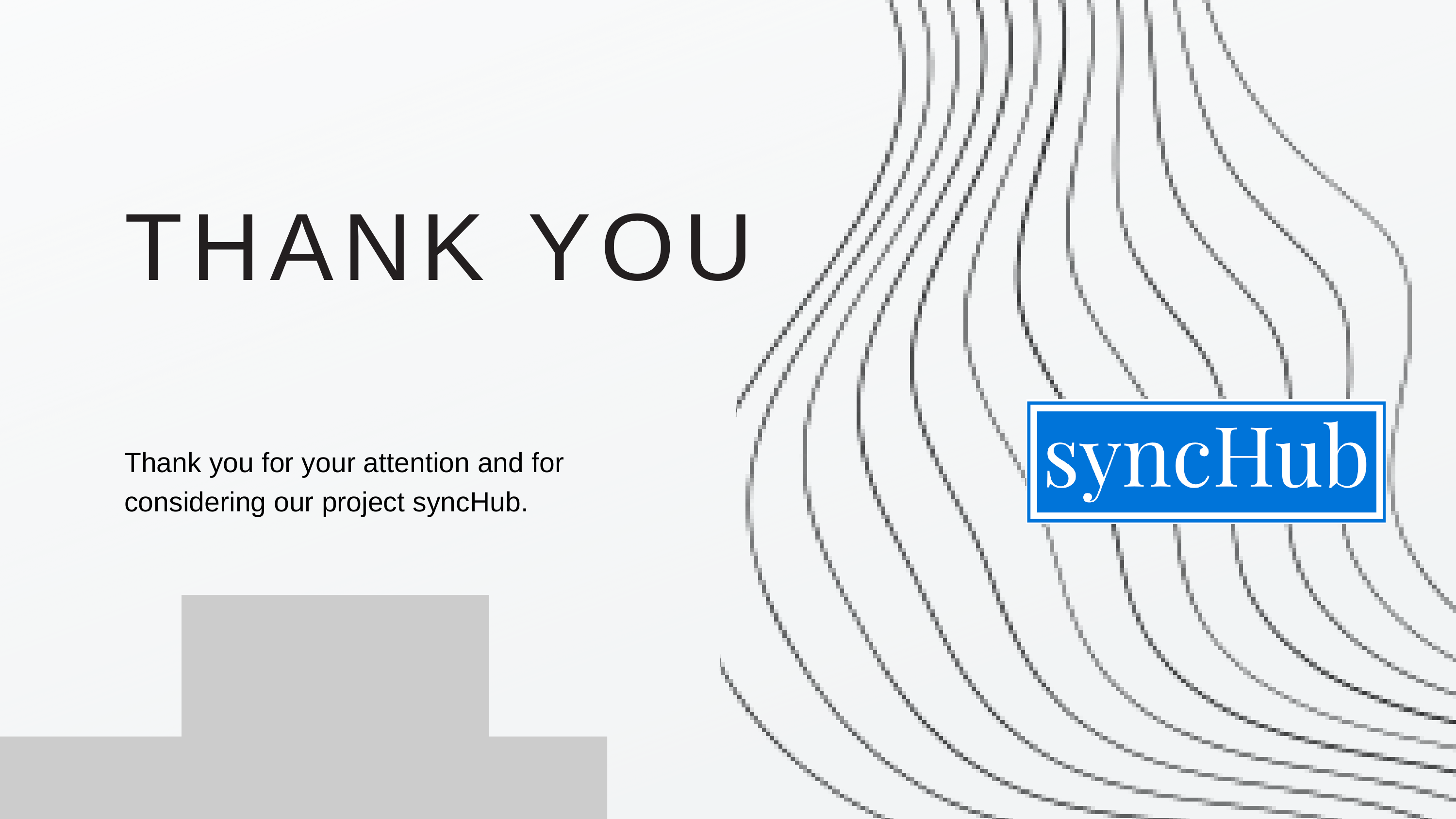

THANK YOU

Thank you for your attention and for considering our project syncHub.